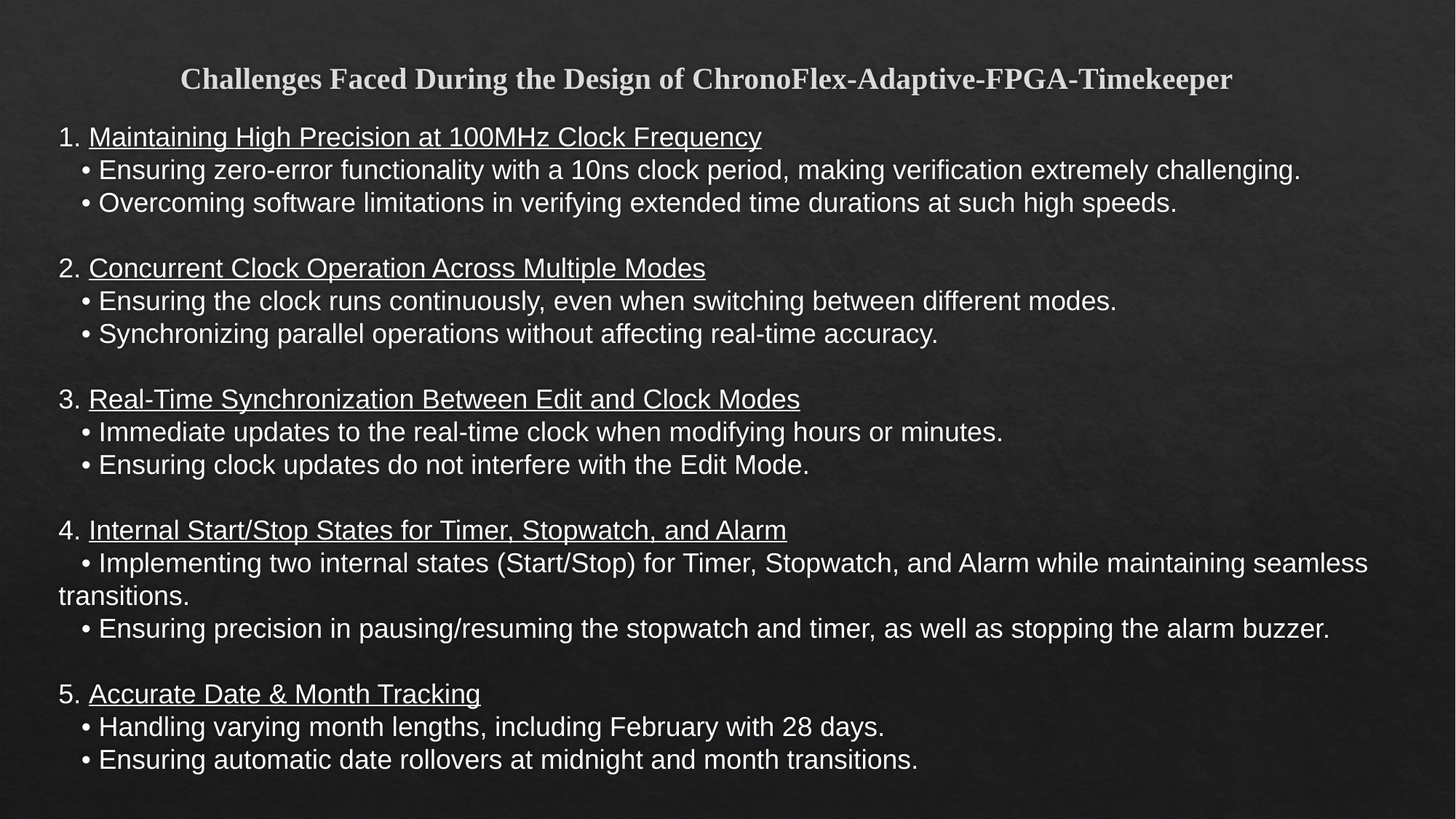

# Challenges Faced During the Design of ChronoFlex-Adaptive-FPGA-Timekeeper

1. Maintaining High Precision at 100MHz Clock Frequency
   • Ensuring zero-error functionality with a 10ns clock period, making verification extremely challenging.
   • Overcoming software limitations in verifying extended time durations at such high speeds.

2. Concurrent Clock Operation Across Multiple Modes
   • Ensuring the clock runs continuously, even when switching between different modes.
   • Synchronizing parallel operations without affecting real-time accuracy.

3. Real-Time Synchronization Between Edit and Clock Modes
   • Immediate updates to the real-time clock when modifying hours or minutes.
   • Ensuring clock updates do not interfere with the Edit Mode.

4. Internal Start/Stop States for Timer, Stopwatch, and Alarm
   • Implementing two internal states (Start/Stop) for Timer, Stopwatch, and Alarm while maintaining seamless transitions.
   • Ensuring precision in pausing/resuming the stopwatch and timer, as well as stopping the alarm buzzer.

5. Accurate Date & Month Tracking
   • Handling varying month lengths, including February with 28 days.
   • Ensuring automatic date rollovers at midnight and month transitions.